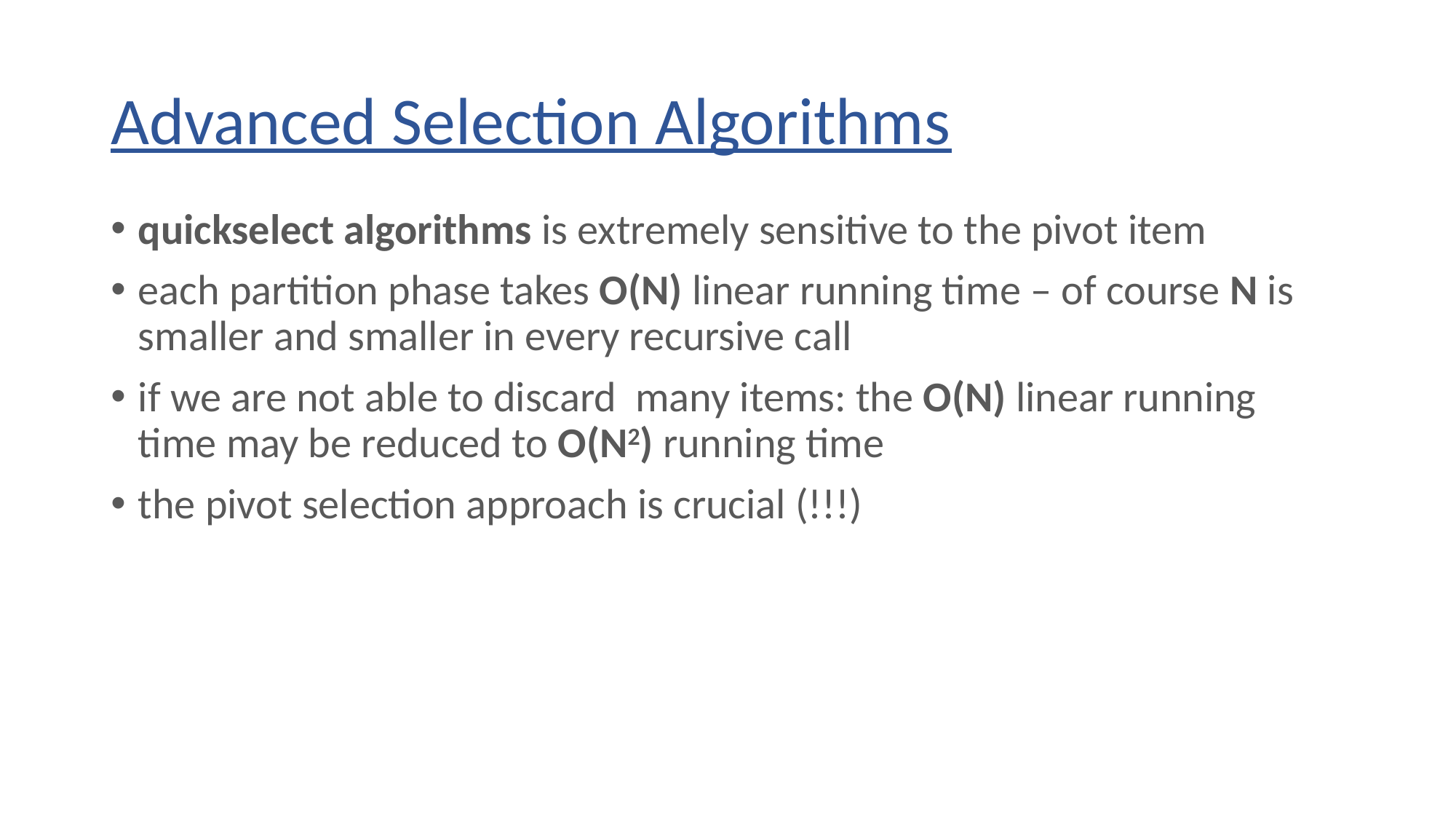

# Advanced Selection Algorithms
quickselect algorithms is extremely sensitive to the pivot item
each partition phase takes O(N) linear running time – of course N is smaller and smaller in every recursive call
if we are not able to discard  many items: the O(N) linear running time may be reduced to O(N2) running time
the pivot selection approach is crucial (!!!)